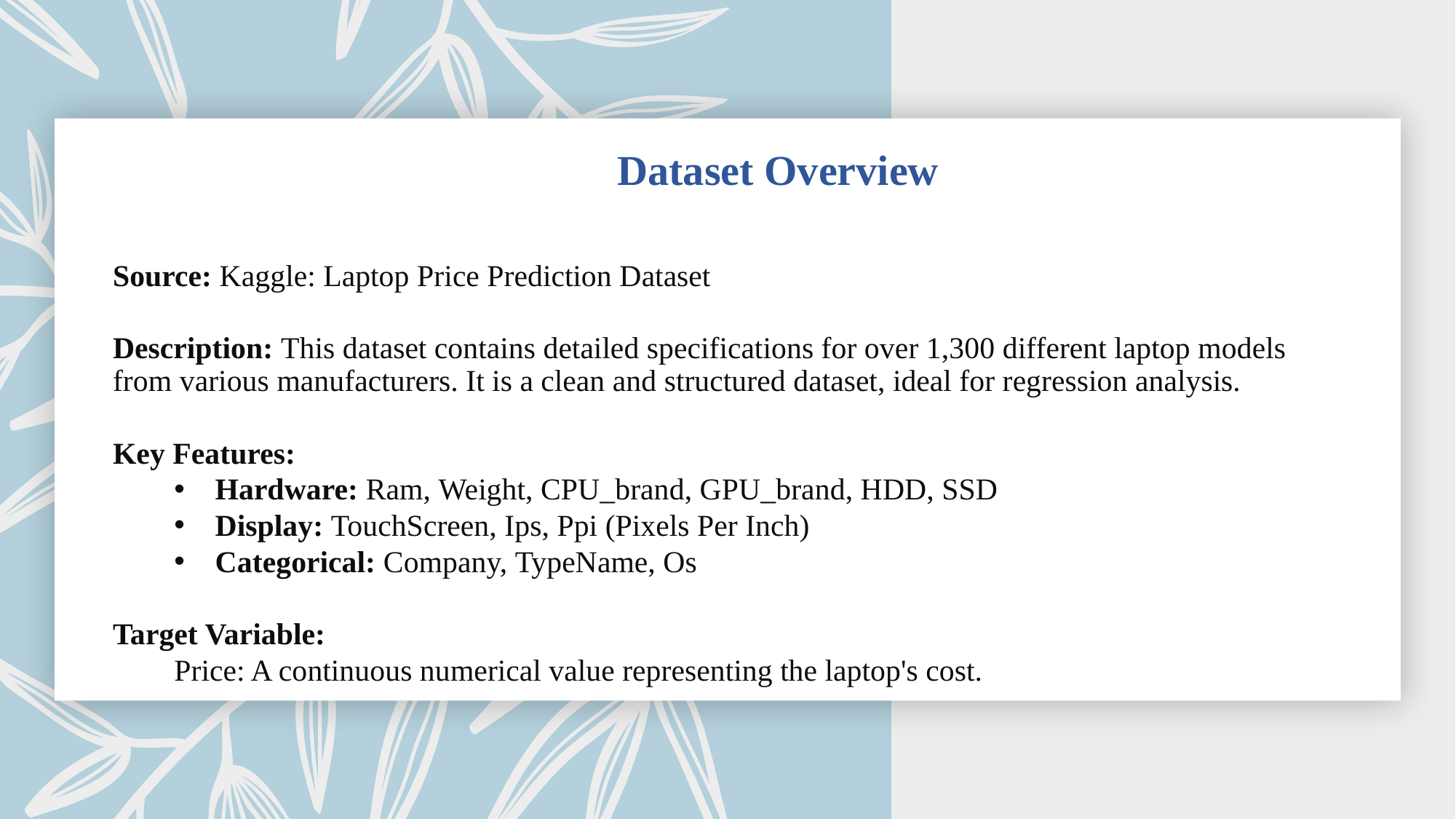

Dataset Overview

Source: Kaggle: Laptop Price Prediction Dataset

Description: This dataset contains detailed specifications for over 1,300 different laptop models from various manufacturers. It is a clean and structured dataset, ideal for regression analysis.

Key Features:
Hardware: Ram, Weight, CPU_brand, GPU_brand, HDD, SSD
Display: TouchScreen, Ips, Ppi (Pixels Per Inch)
Categorical: Company, TypeName, Os

Target Variable:
Price: A continuous numerical value representing the laptop's cost.